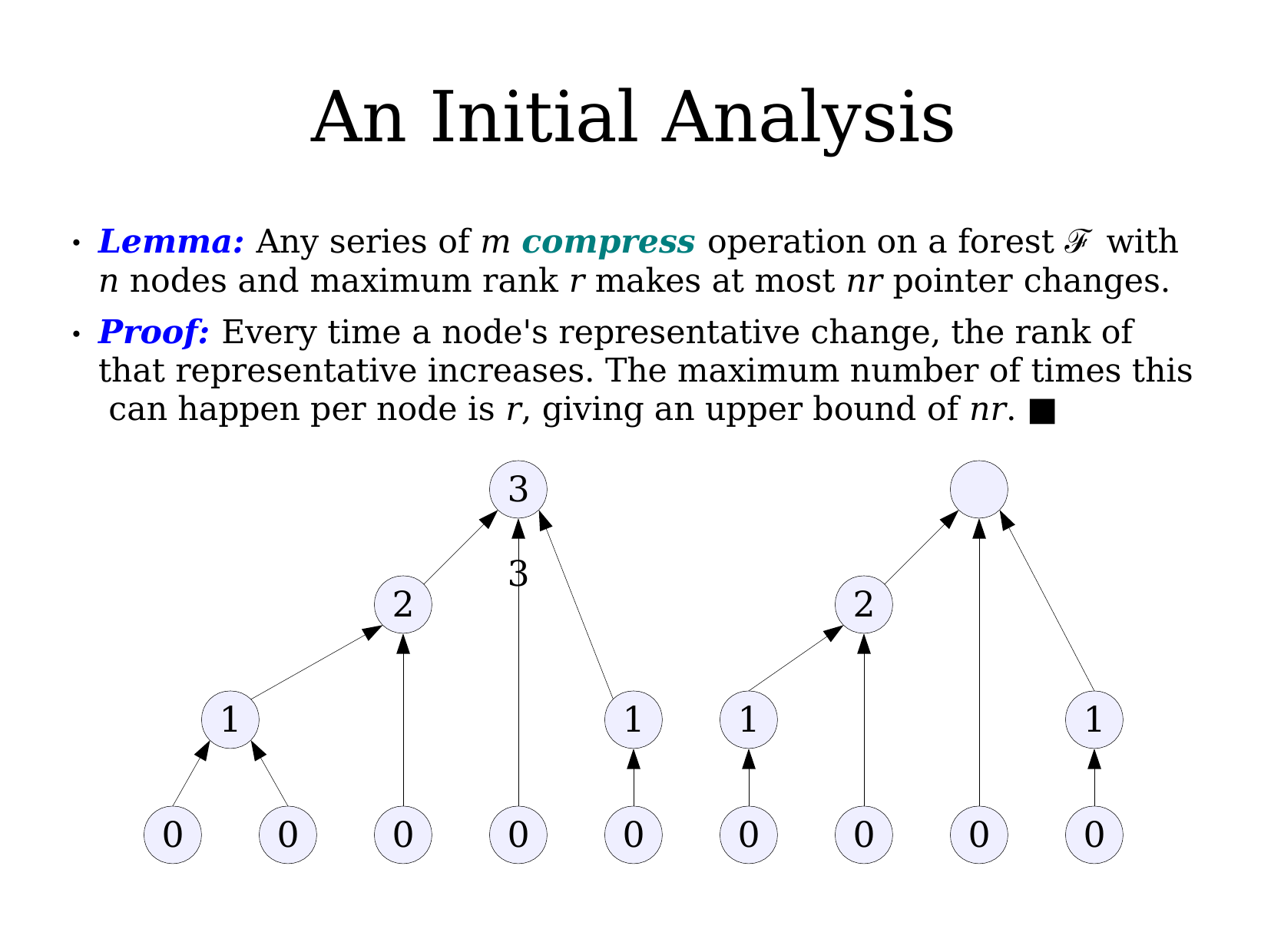

# An Initial Analysis
Lemma: Any series of m compress operation on a forest ℱ with
n nodes and maximum rank r makes at most nr pointer changes.
Proof: Every time a node's representative change, the rank of  that representative increases. The maximum number of times this  can happen per node is r, giving an upper bound of nr. ■

3	3
●
●

2
2

1
1
1
1

0
0
0
0
0
0
0
0
0